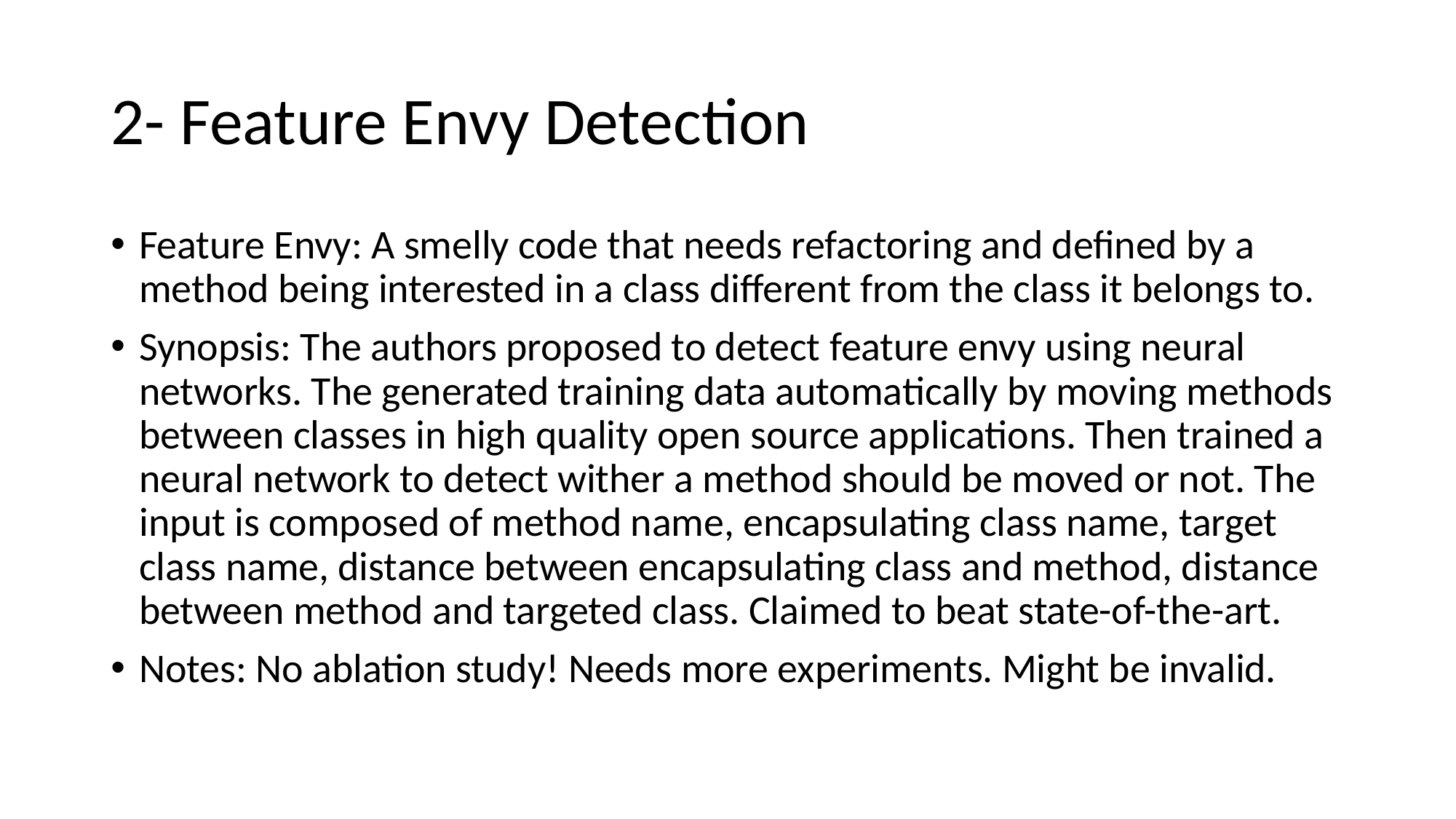

# 2- Feature Envy Detection
Feature Envy: A smelly code that needs refactoring and defined by a method being interested in a class different from the class it belongs to.
Synopsis: The authors proposed to detect feature envy using neural networks. The generated training data automatically by moving methods between classes in high quality open source applications. Then trained a neural network to detect wither a method should be moved or not. The input is composed of method name, encapsulating class name, target class name, distance between encapsulating class and method, distance between method and targeted class. Claimed to beat state-of-the-art.
Notes: No ablation study! Needs more experiments. Might be invalid.